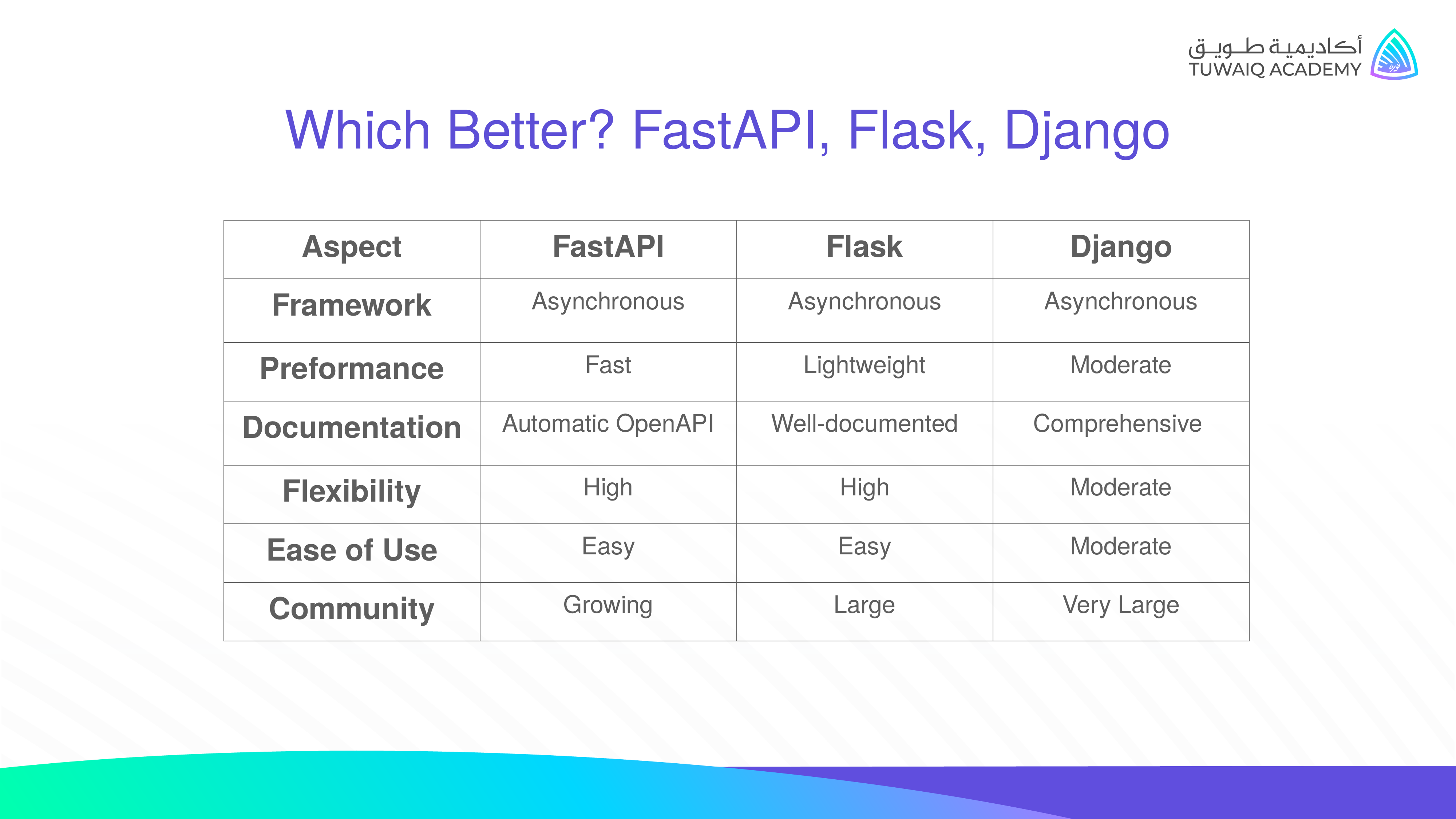

Which Better? FastAPI, Flask, Django

| Aspect | FastAPI | Flask | Django |
| --- | --- | --- | --- |
| Framework | Asynchronous | Asynchronous | Asynchronous |
| Preformance | Fast | Lightweight | Moderate |
| Documentation | Automatic OpenAPI | Well-documented | Comprehensive |
| Flexibility | High | High | Moderate |
| Ease of Use | Easy | Easy | Moderate |
| Community | Growing | Large | Very Large |